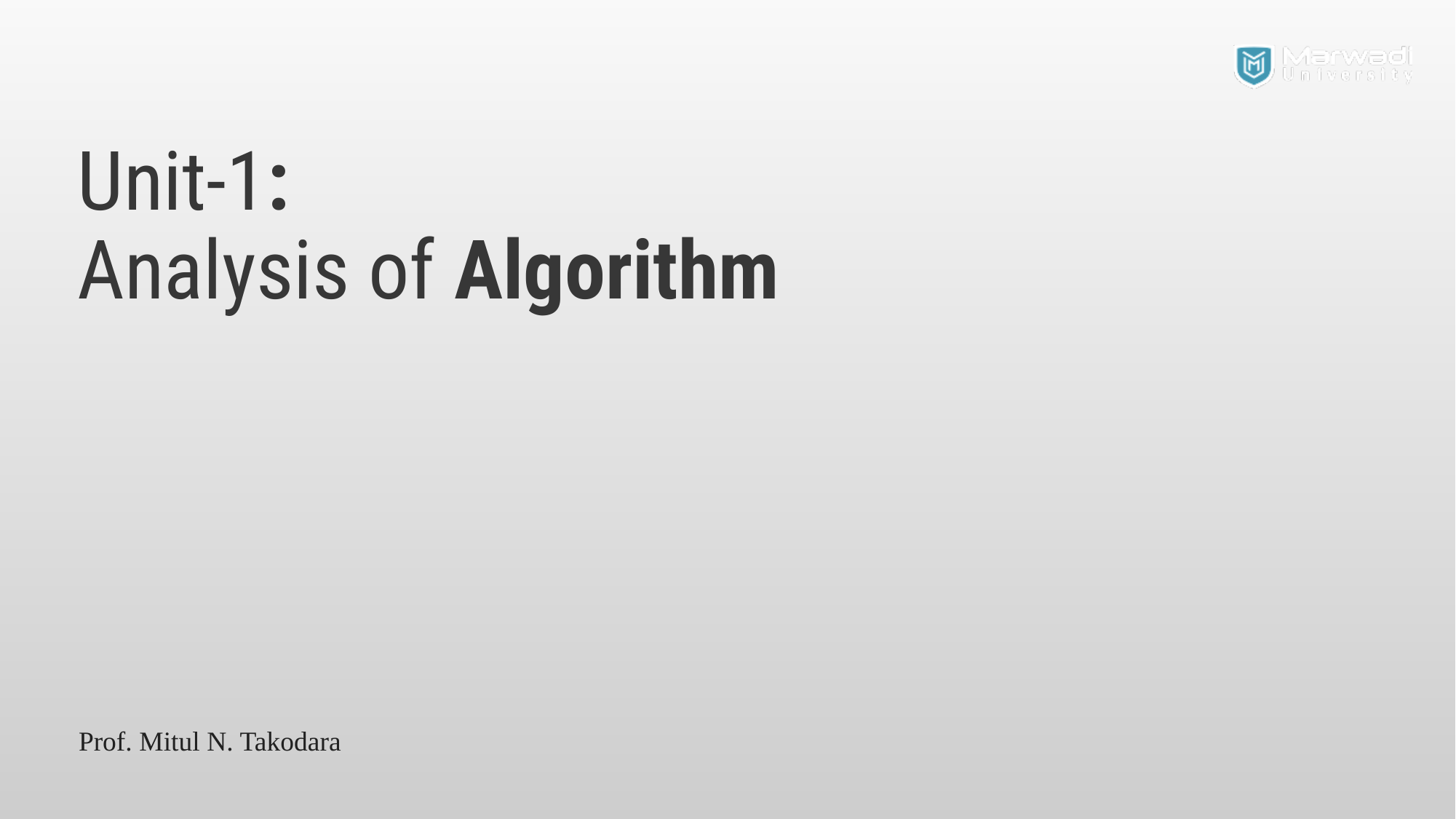

# Unit-1: Analysis of Algorithm
Prof. Mitul N. Takodara